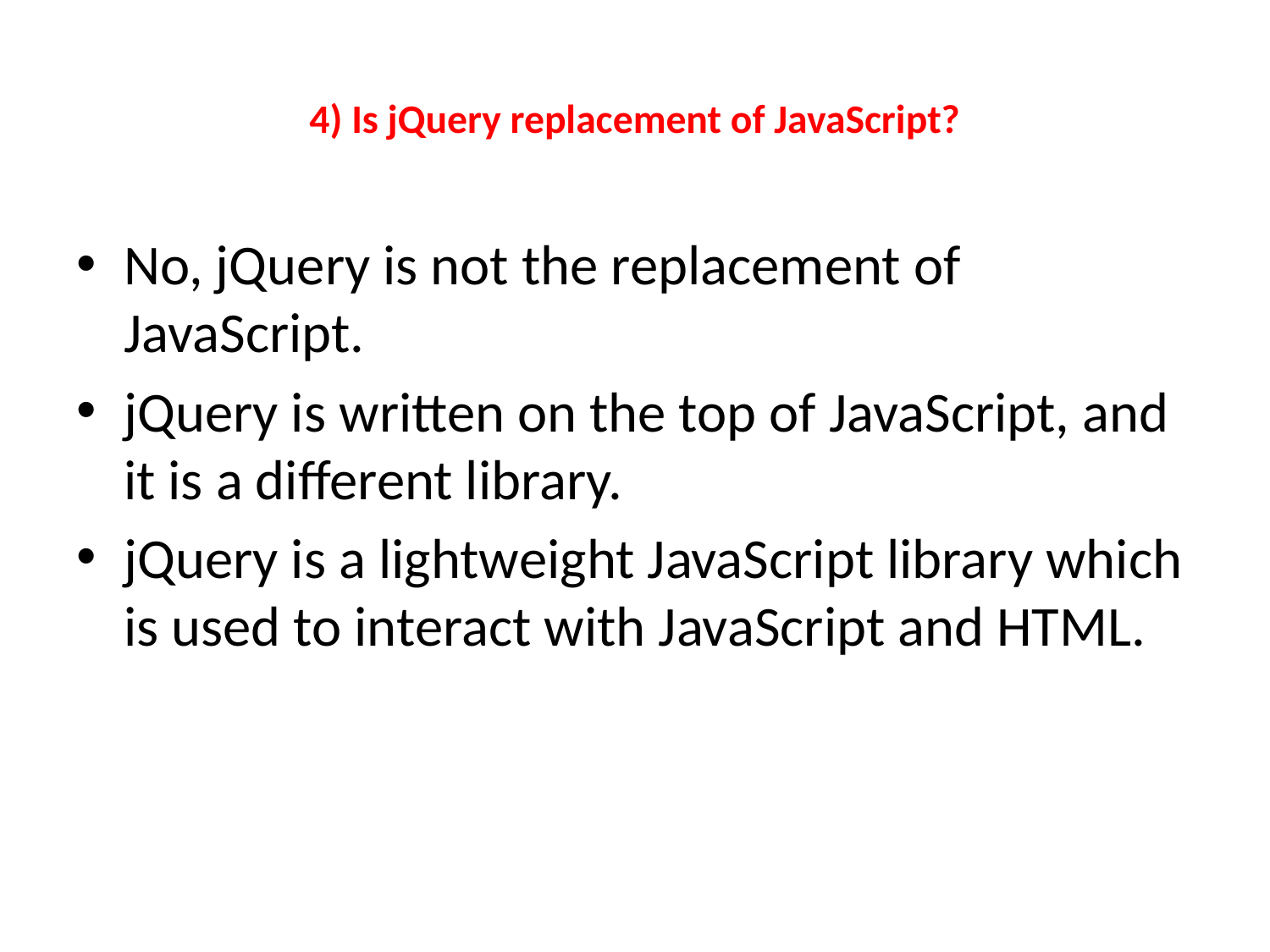

# 4) Is jQuery replacement of JavaScript?
No, jQuery is not the replacement of JavaScript.
jQuery is written on the top of JavaScript, and it is a different library.
jQuery is a lightweight JavaScript library which is used to interact with JavaScript and HTML.